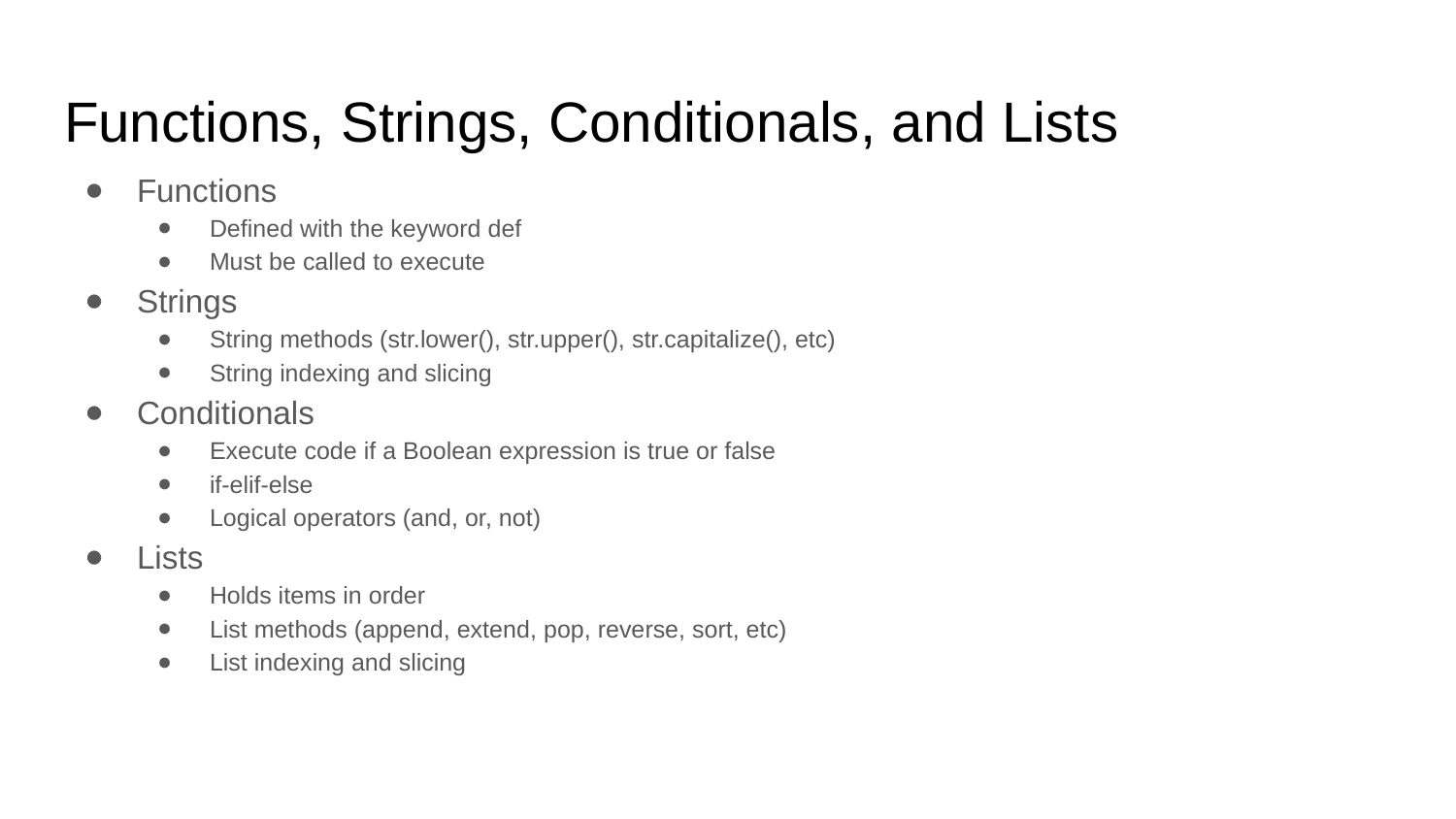

# Functions, Strings, Conditionals, and Lists
Functions
Defined with the keyword def
Must be called to execute
Strings
String methods (str.lower(), str.upper(), str.capitalize(), etc)
String indexing and slicing
Conditionals
Execute code if a Boolean expression is true or false
if-elif-else
Logical operators (and, or, not)
Lists
Holds items in order
List methods (append, extend, pop, reverse, sort, etc)
List indexing and slicing